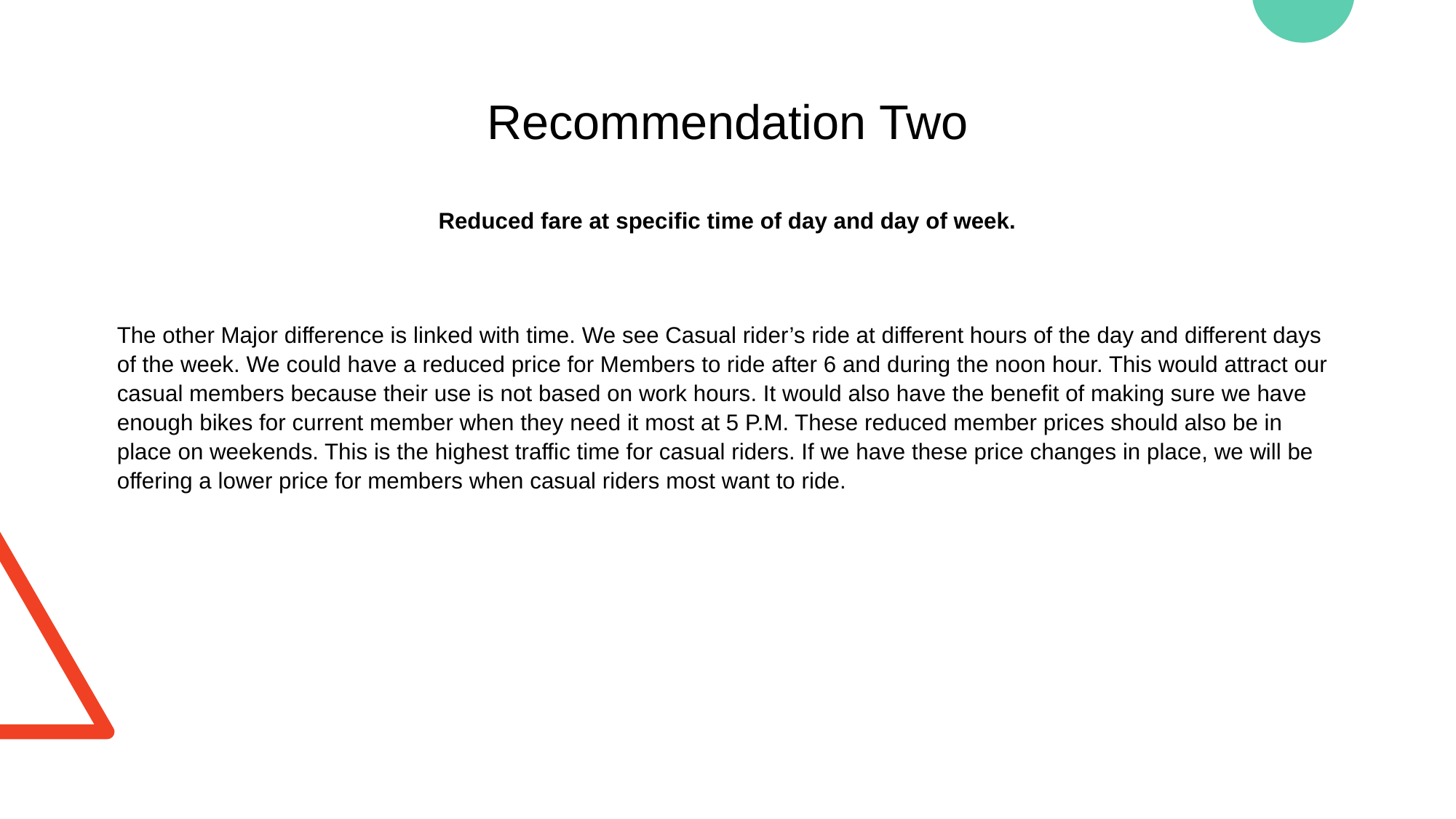

Recommendation Two
Reduced fare at specific time of day and day of week.
The other Major difference is linked with time. We see Casual rider’s ride at different hours of the day and different days of the week. We could have a reduced price for Members to ride after 6 and during the noon hour. This would attract our casual members because their use is not based on work hours. It would also have the benefit of making sure we have enough bikes for current member when they need it most at 5 P.M. These reduced member prices should also be in place on weekends. This is the highest traffic time for casual riders. If we have these price changes in place, we will be offering a lower price for members when casual riders most want to ride.